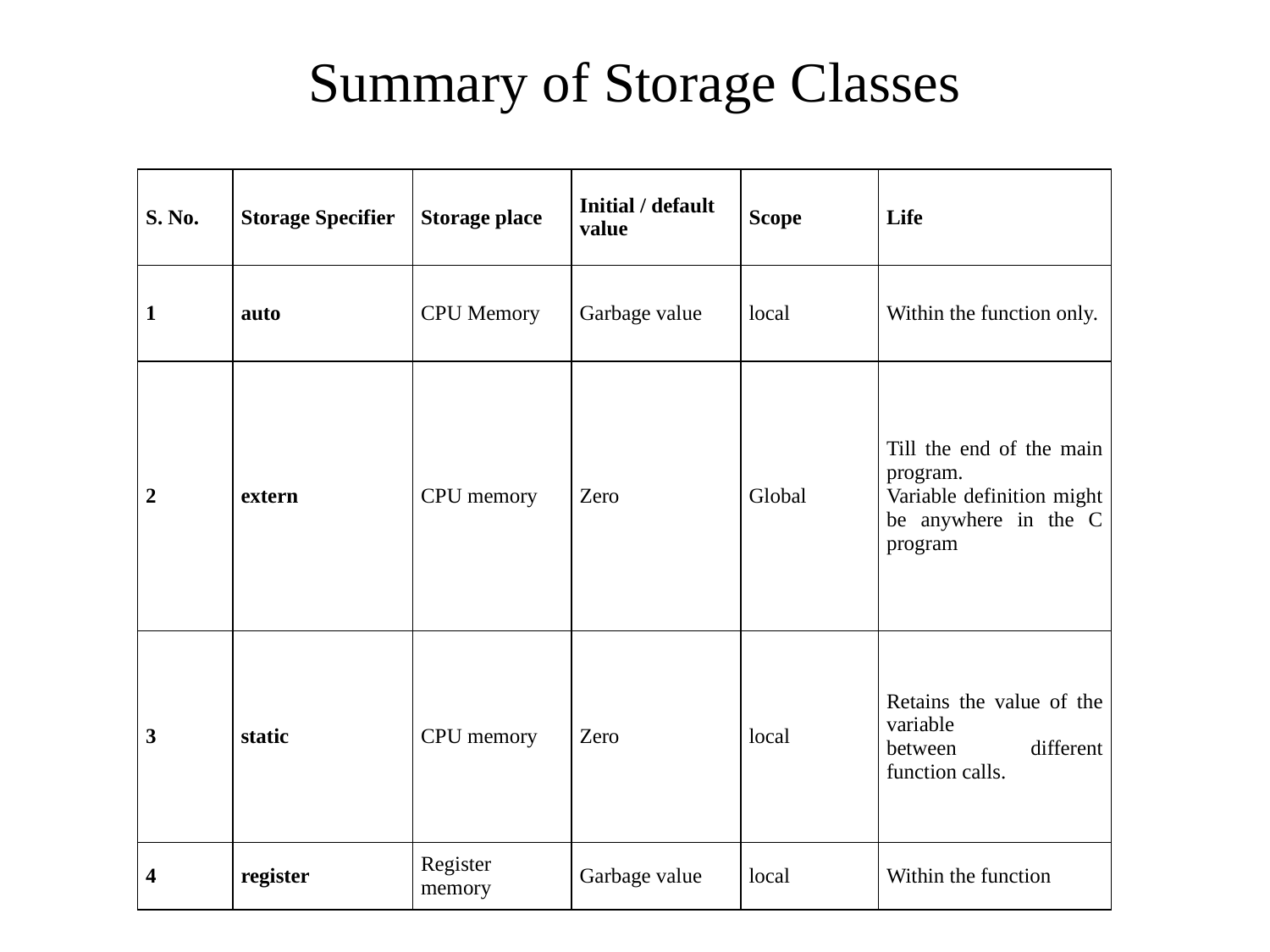

# Summary of Storage Classes
| S. No. | Storage Specifier | Storage place | Initial / default value | Scope | Life |
| --- | --- | --- | --- | --- | --- |
| 1 | auto | CPU Memory | Garbage value | local | Within the function only. |
| 2 | extern | CPU memory | Zero | Global | Till the end of the main program. Variable definition might be anywhere in the C program |
| 3 | static | CPU memory | Zero | local | Retains the value of the variable between different function calls. |
| 4 | register | Register memory | Garbage value | local | Within the function |